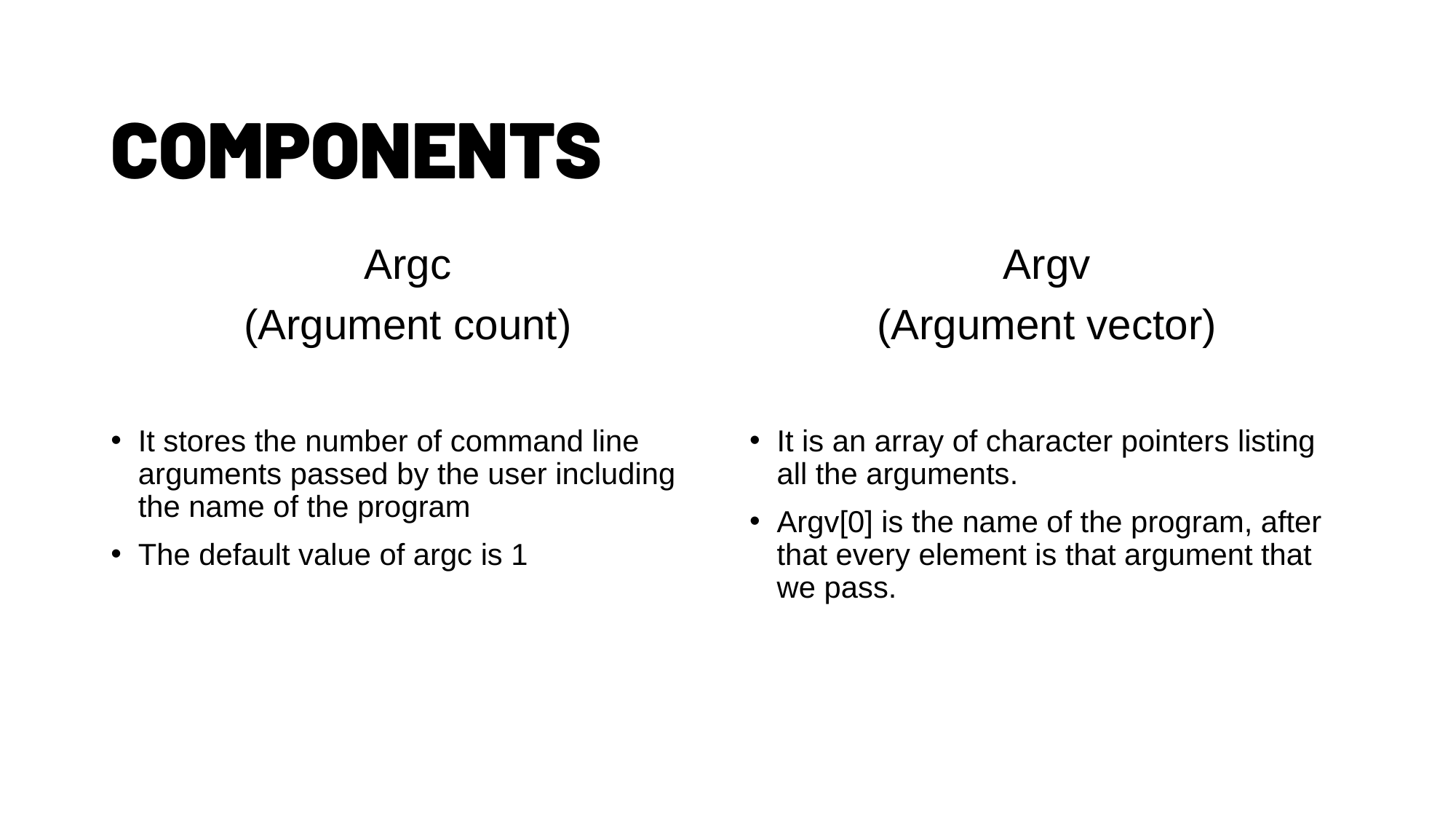

# COMPONENTS
Argc
(Argument count)

It stores the number of command line arguments passed by the user including the name of the program
The default value of argc is 1
Argv
(Argument vector)

It is an array of character pointers listing all the arguments.
Argv[0] is the name of the program, after that every element is that argument that we pass.